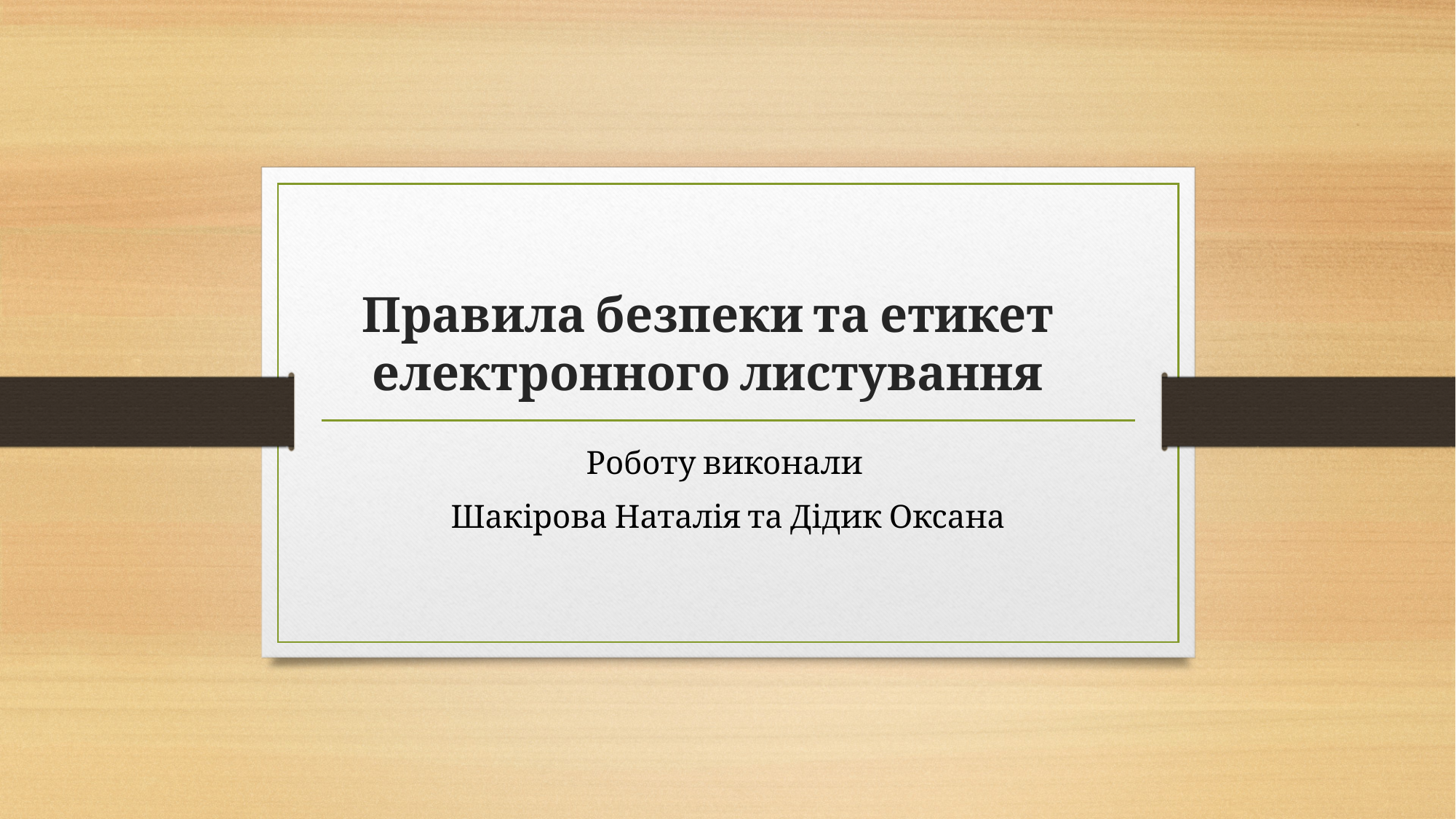

# Правила безпеки та етикет електронного листування
Роботу виконали
Шакірова Наталія та Дідик Оксана